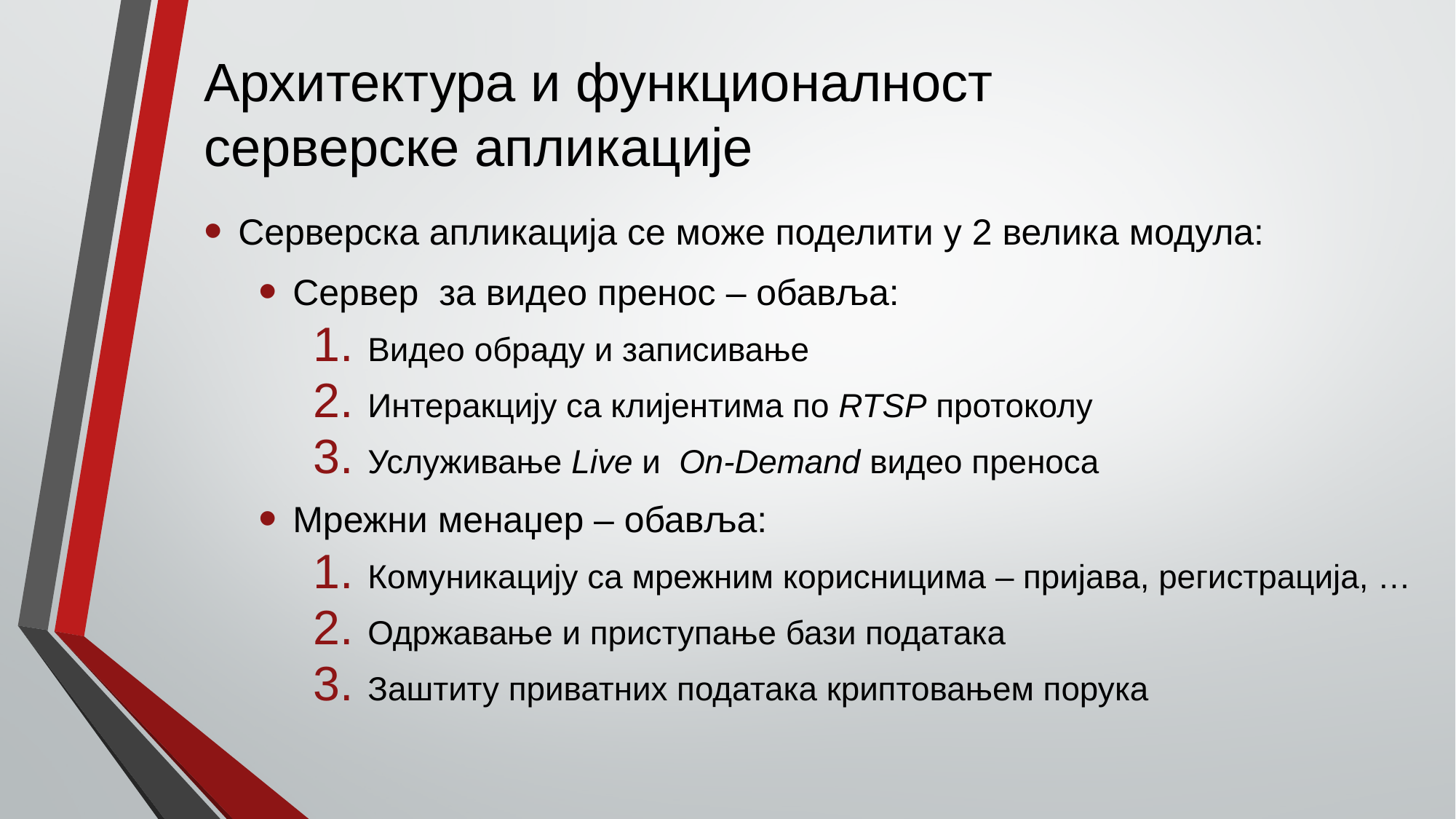

# Архитектура и функционалност серверске апликације
Серверска апликација се може поделити у 2 велика модула:
Сервер  за видео пренос – обавља:
Видео обраду и записивање
Интеракцију са клијентима по RTSP протоколу
Услуживање Live и  On-Demand видео преноса
Мрежни менаџер – обавља:
Комуникацију са мрежним корисницима – пријава, регистрација, …
Одржавање и приступање бази података
Заштиту приватних података криптовањем порука